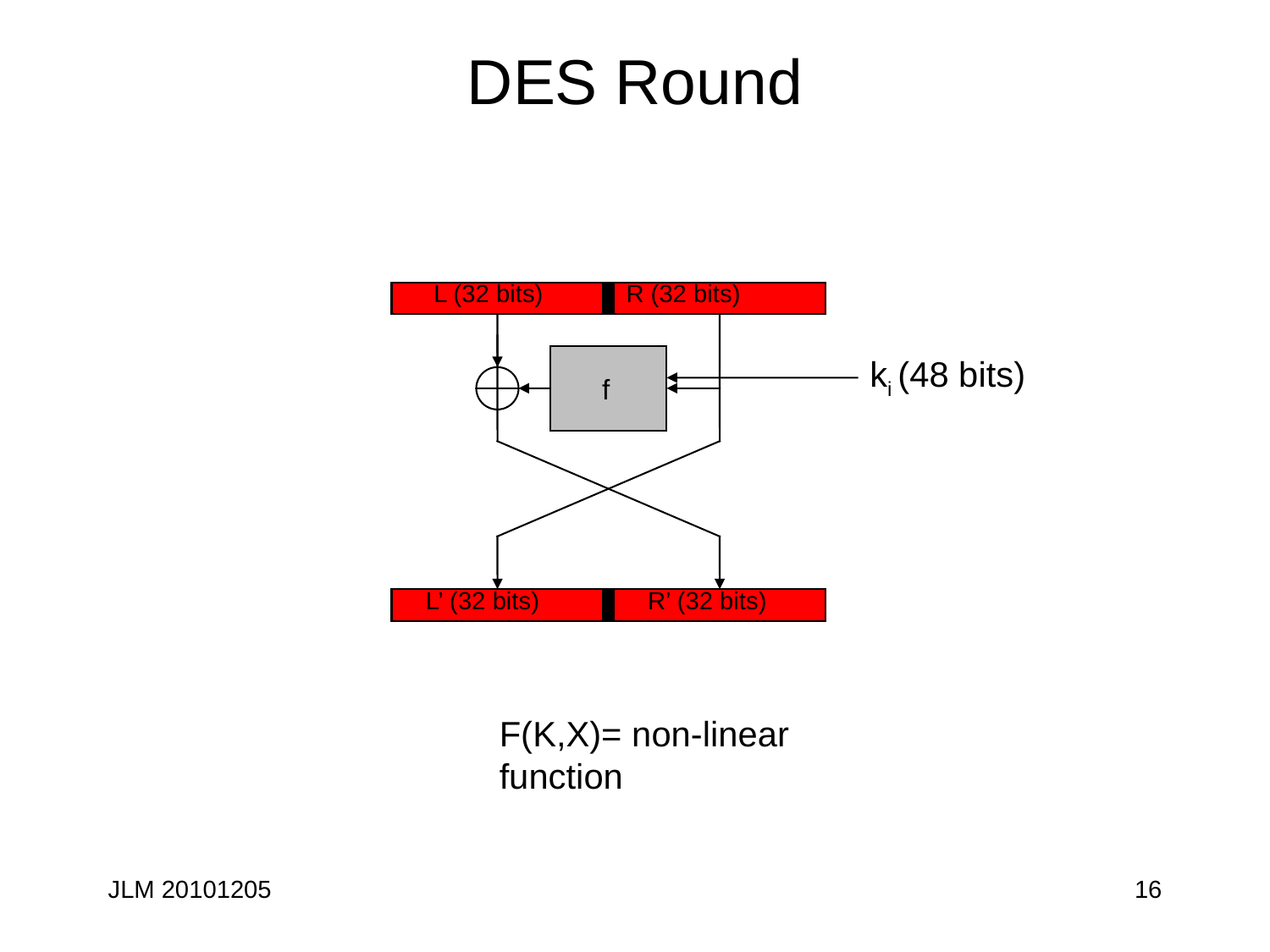

# DES Round
L (32 bits)
R (32 bits)

     f

ki (48 bits)

L’ (32 bits)
R’ (32 bits)
F(K,X)= non-linear function
JLM 20101205
16